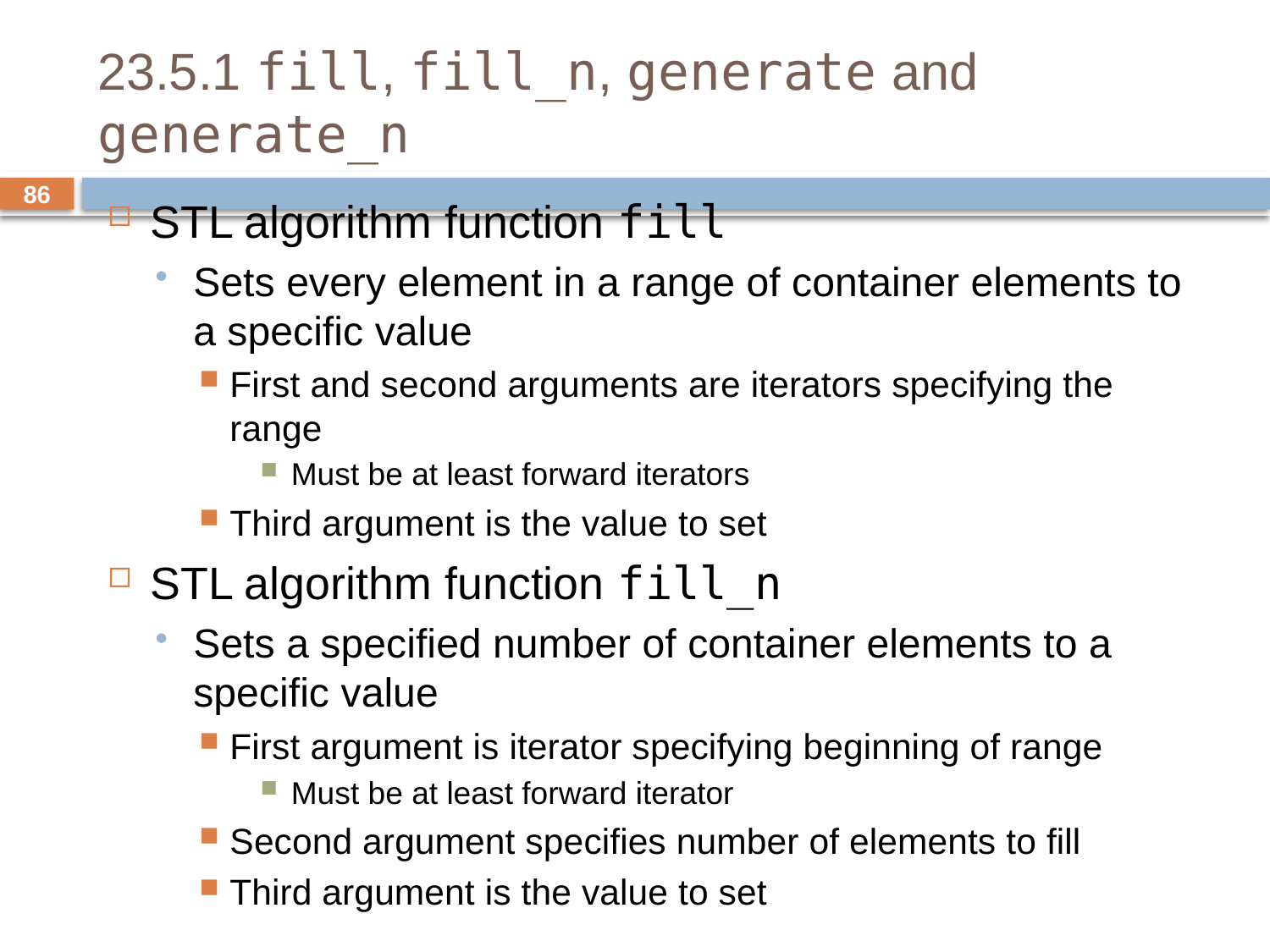

# 23.5.1 fill, fill_n, generate and generate_n
STL algorithm function fill
Sets every element in a range of container elements to a specific value
First and second arguments are iterators specifying the range
Must be at least forward iterators
Third argument is the value to set
STL algorithm function fill_n
Sets a specified number of container elements to a specific value
First argument is iterator specifying beginning of range
Must be at least forward iterator
Second argument specifies number of elements to fill
Third argument is the value to set
86